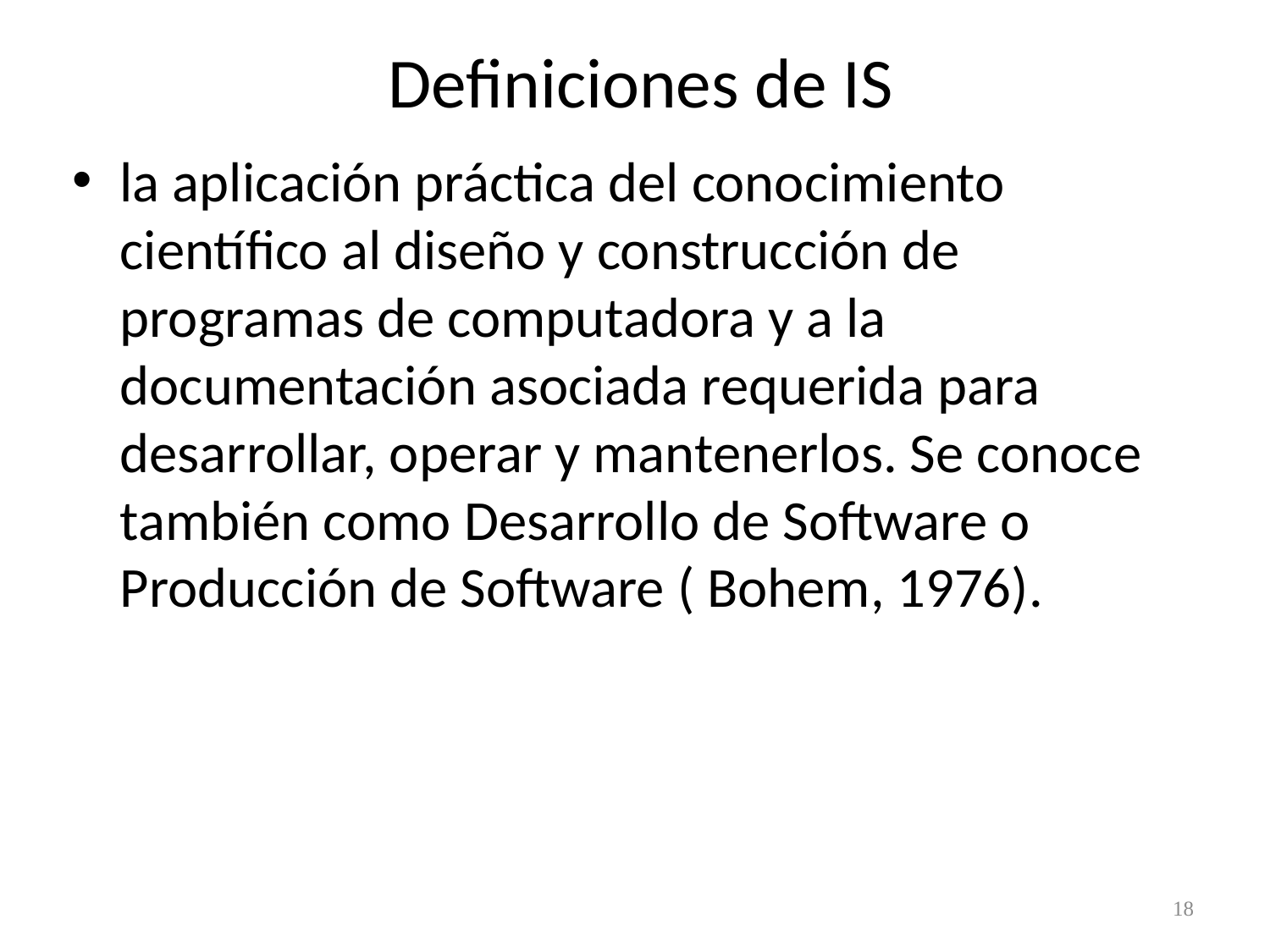

# Definiciones de IS
la aplicación práctica del conocimiento científico al diseño y construcción de programas de computadora y a la documentación asociada requerida para desarrollar, operar y mantenerlos. Se conoce también como Desarrollo de Software o Producción de Software ( Bohem, 1976).
18